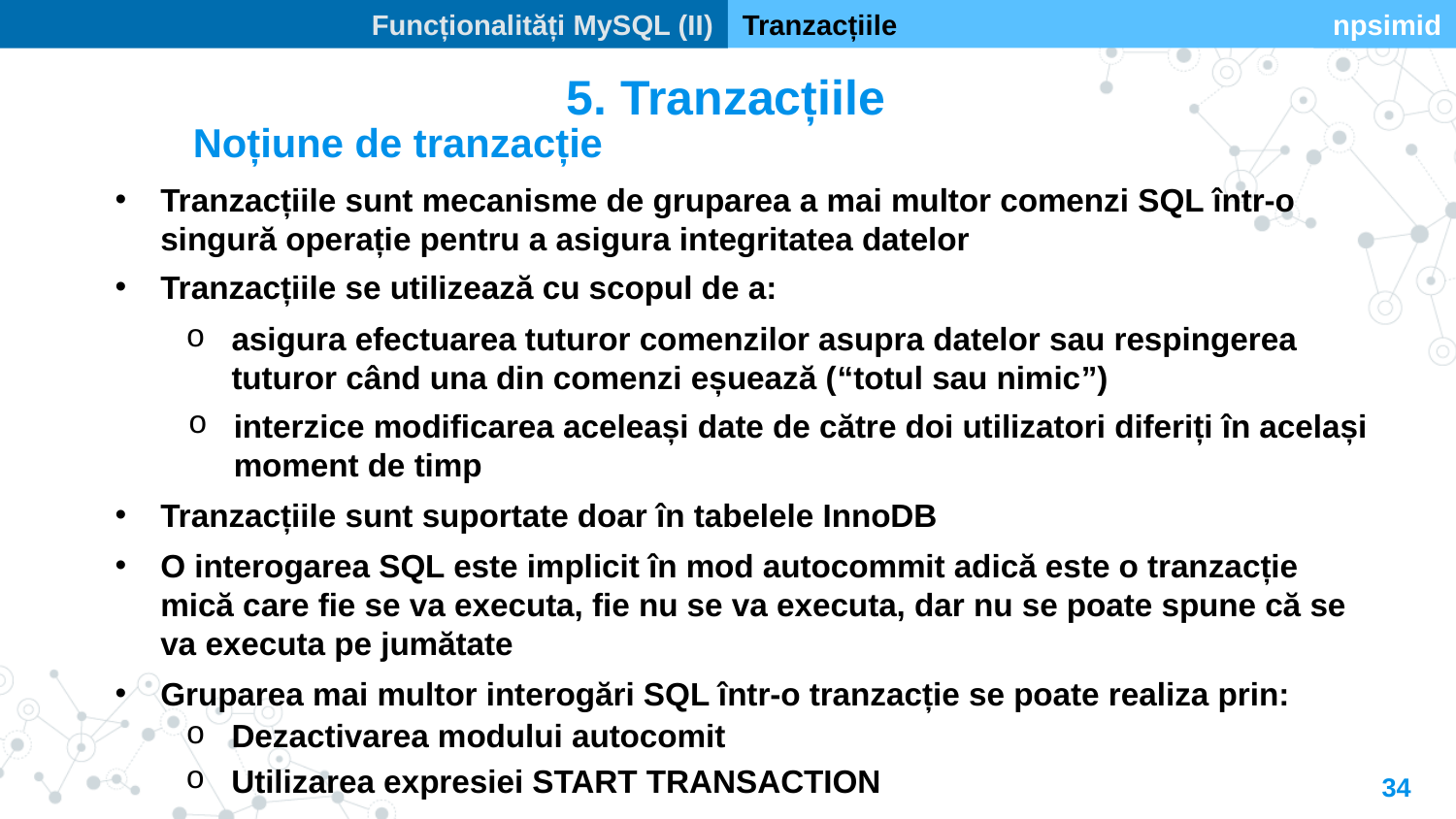

Funcționalități MySQL (II)
Tranzacțiile
npsimid
5. Tranzacțiile
Noțiune de tranzacție
Tranzacțiile sunt mecanisme de gruparea a mai multor comenzi SQL într-o singură operație pentru a asigura integritatea datelor
Tranzacțiile se utilizează cu scopul de a:
asigura efectuarea tuturor comenzilor asupra datelor sau respingerea tuturor când una din comenzi eșuează (“totul sau nimic”)
interzice modificarea aceleași date de către doi utilizatori diferiți în același moment de timp
Tranzacțiile sunt suportate doar în tabelele InnoDB
O interogarea SQL este implicit în mod autocommit adică este o tranzacție mică care fie se va executa, fie nu se va executa, dar nu se poate spune că se va executa pe jumătate
Gruparea mai multor interogări SQL într-o tranzacție se poate realiza prin:
Dezactivarea modului autocomit
Utilizarea expresiei START TRANSACTION
34